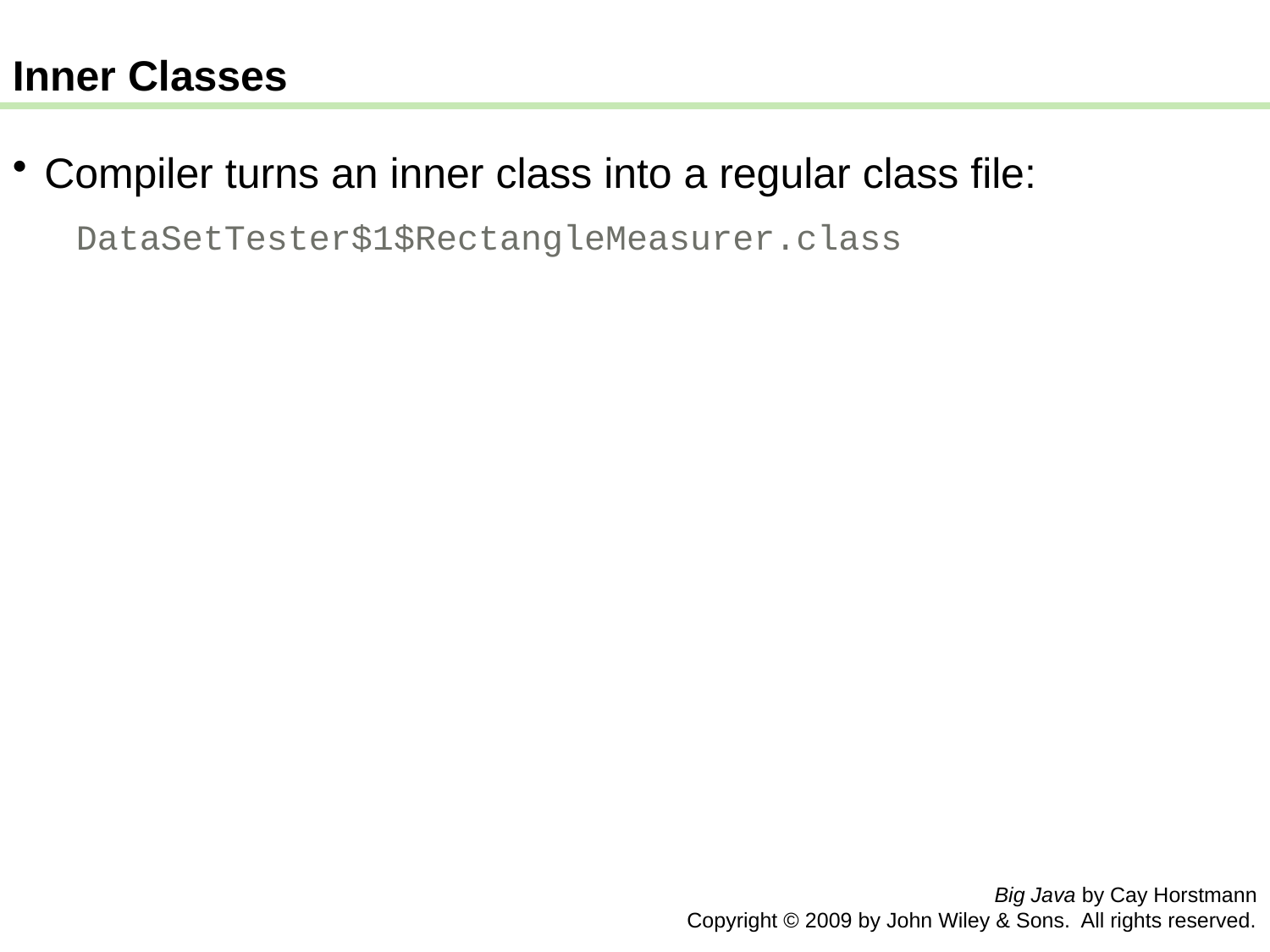

Inner Classes
Compiler turns an inner class into a regular class file:
DataSetTester$1$RectangleMeasurer.class